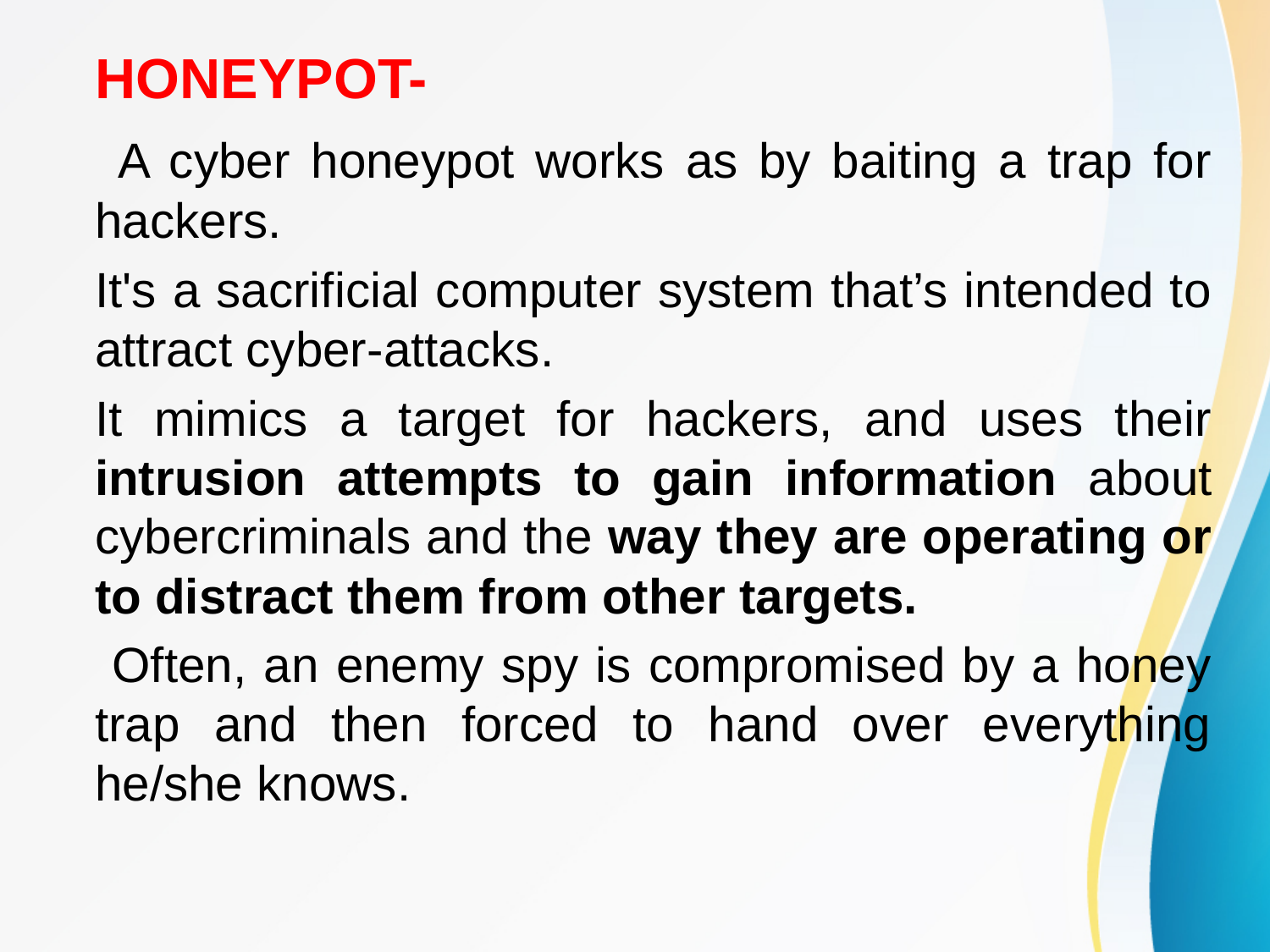

HONEYPOT-
 A cyber honeypot works as by baiting a trap for hackers.
It's a sacrificial computer system that’s intended to attract cyber-attacks.
It mimics a target for hackers, and uses their intrusion attempts to gain information about cybercriminals and the way they are operating or to distract them from other targets.
 Often, an enemy spy is compromised by a honey trap and then forced to hand over everything he/she knows.